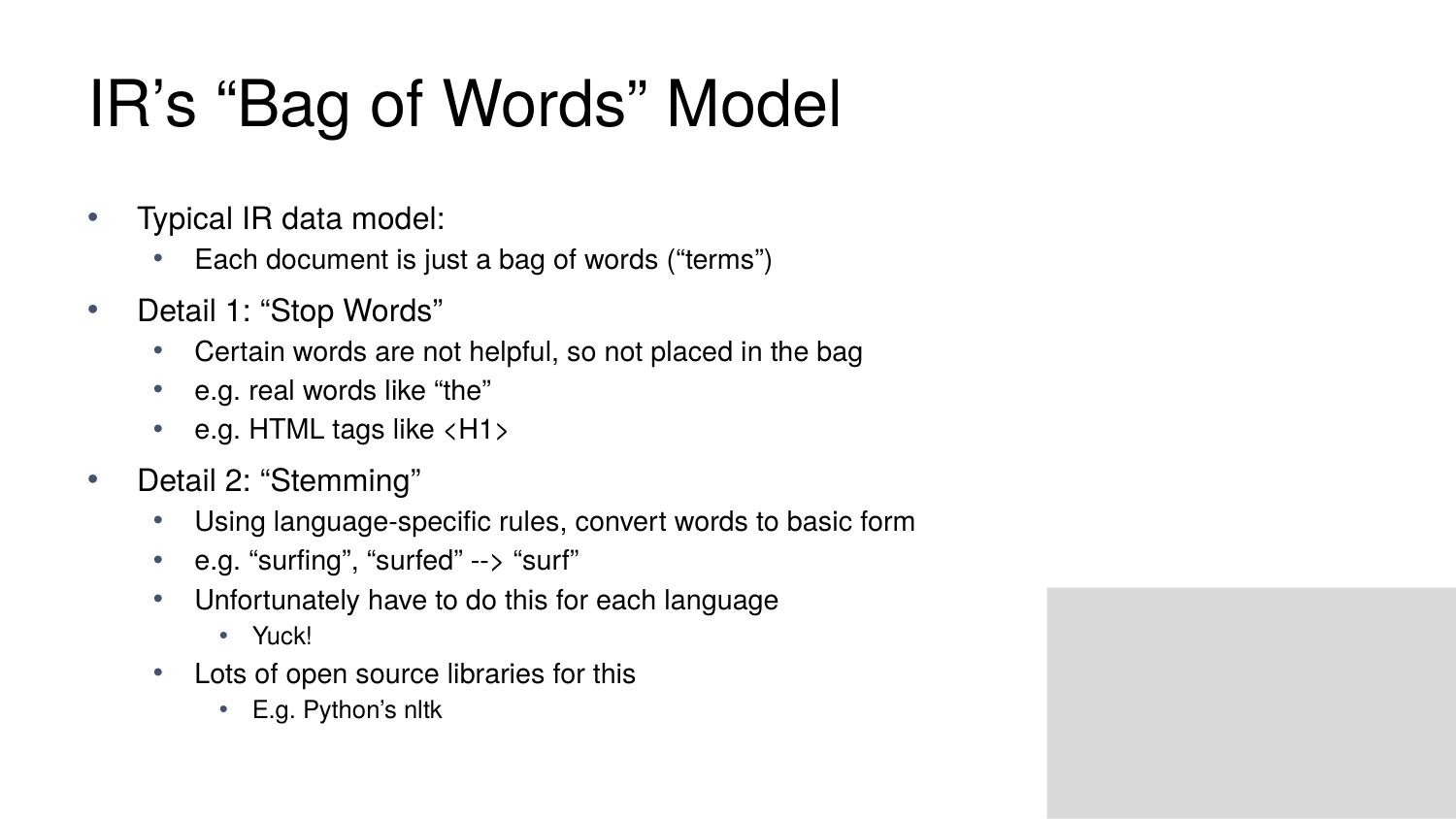

# IR’s “Bag of Words” Model
Typical IR data model:
Each document is just a bag of words (“terms”)
Detail 1: “Stop Words”
Certain words are not helpful, so not placed in the bag
e.g. real words like “the”
e.g. HTML tags like <H1>
Detail 2: “Stemming”
Using language-specific rules, convert words to basic form
e.g. “surfing”, “surfed” --> “surf”
Unfortunately have to do this for each language
Yuck!
Lots of open source libraries for this
E.g. Python’s nltk